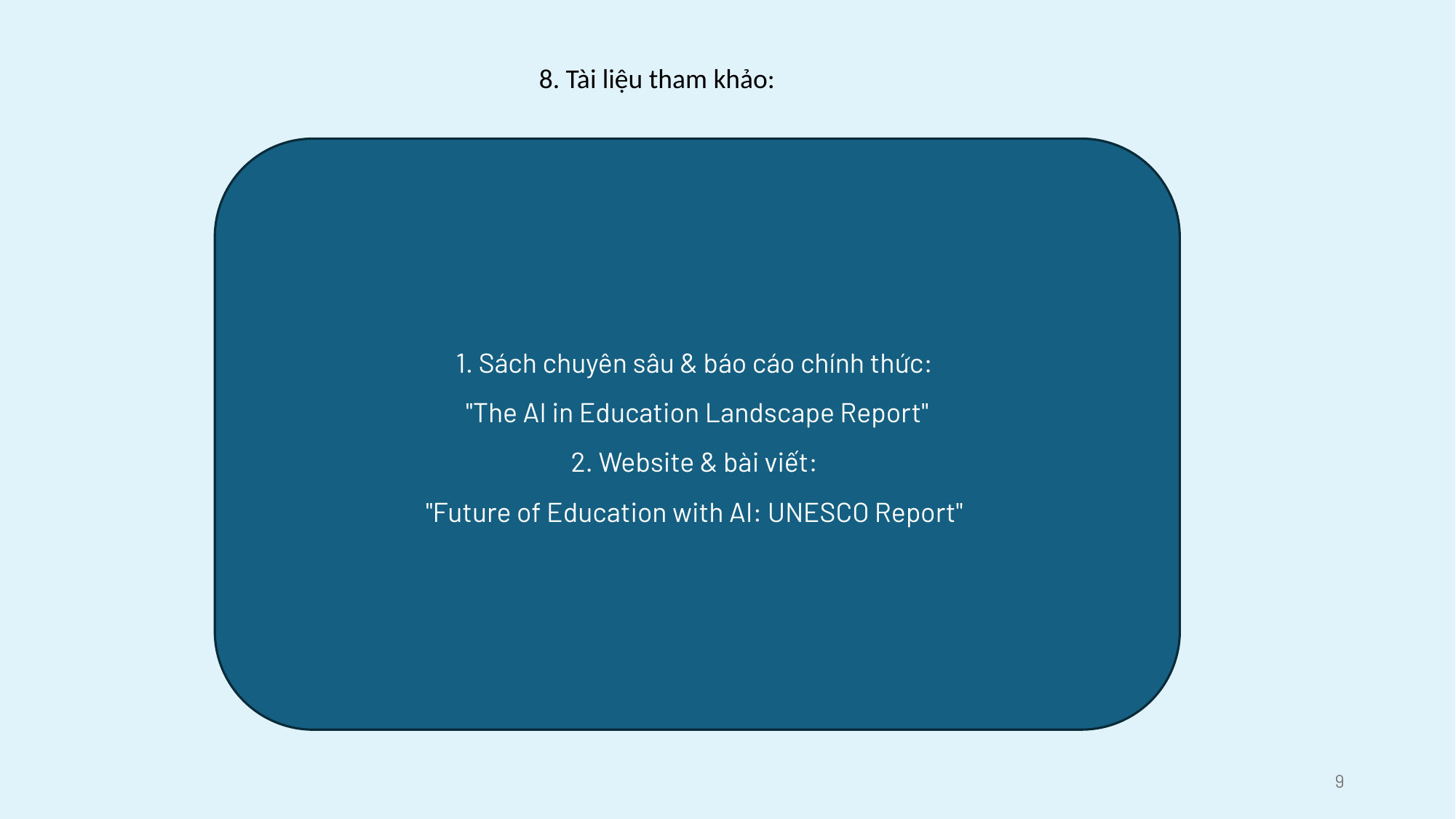

8. Tài liệu tham khảo:

1. Sách chuyên sâu & báo cáo chính thức:
"The AI in Education Landscape Report"
2. Website & bài viết:
"Future of Education with AI: UNESCO Report"

9